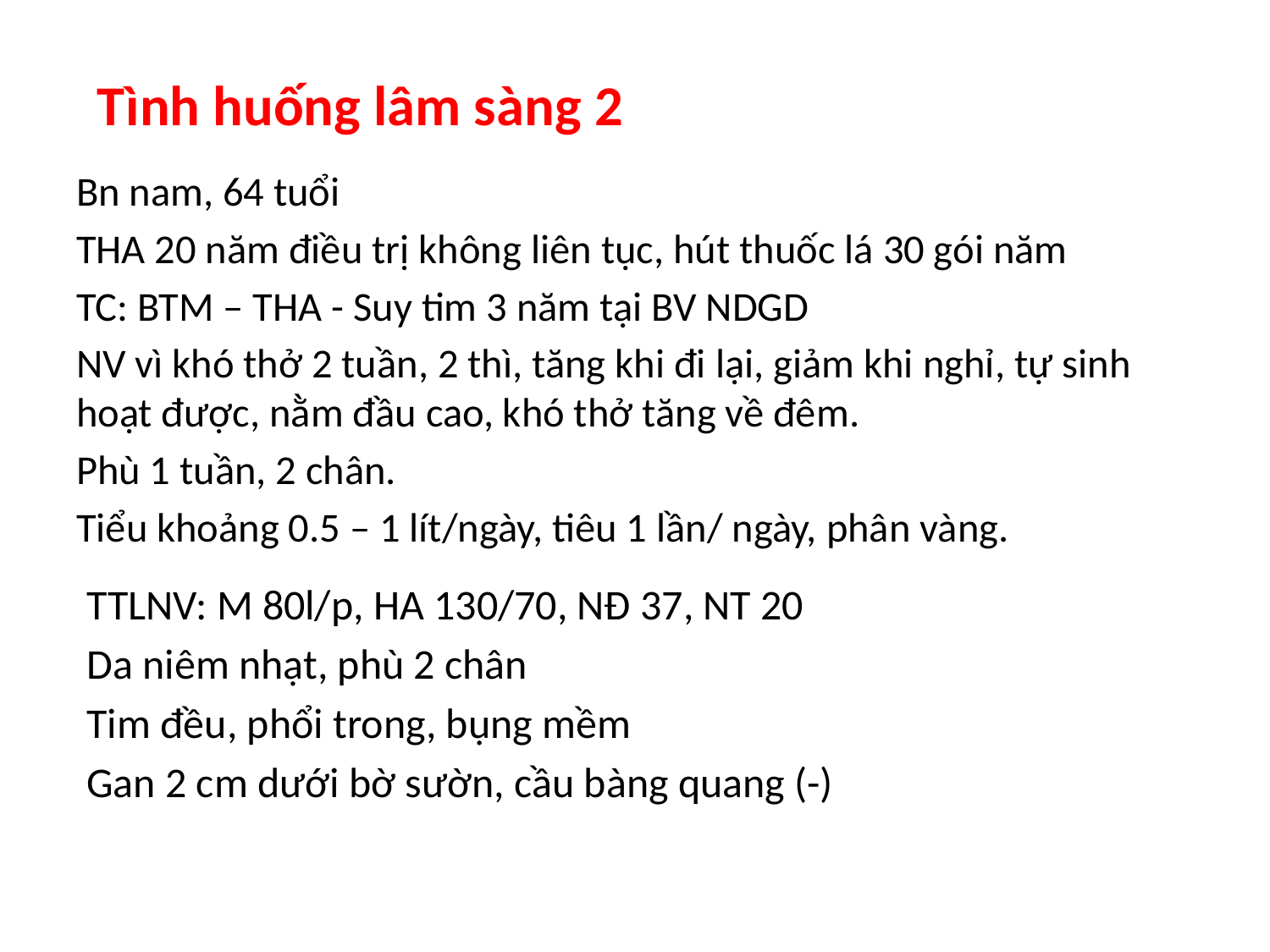

Tình huống lâm sàng 2
Bn nam, 64 tuổi
THA 20 năm điều trị không liên tục, hút thuốc lá 30 gói năm
TC: BTM – THA - Suy tim 3 năm tại BV NDGD
NV vì khó thở 2 tuần, 2 thì, tăng khi đi lại, giảm khi nghỉ, tự sinh hoạt được, nằm đầu cao, khó thở tăng về đêm.
Phù 1 tuần, 2 chân.
Tiểu khoảng 0.5 – 1 lít/ngày, tiêu 1 lần/ ngày, phân vàng.
TTLNV: M 80l/p, HA 130/70, NĐ 37, NT 20
Da niêm nhạt, phù 2 chân
Tim đều, phổi trong, bụng mềm
Gan 2 cm dưới bờ sườn, cầu bàng quang (-)